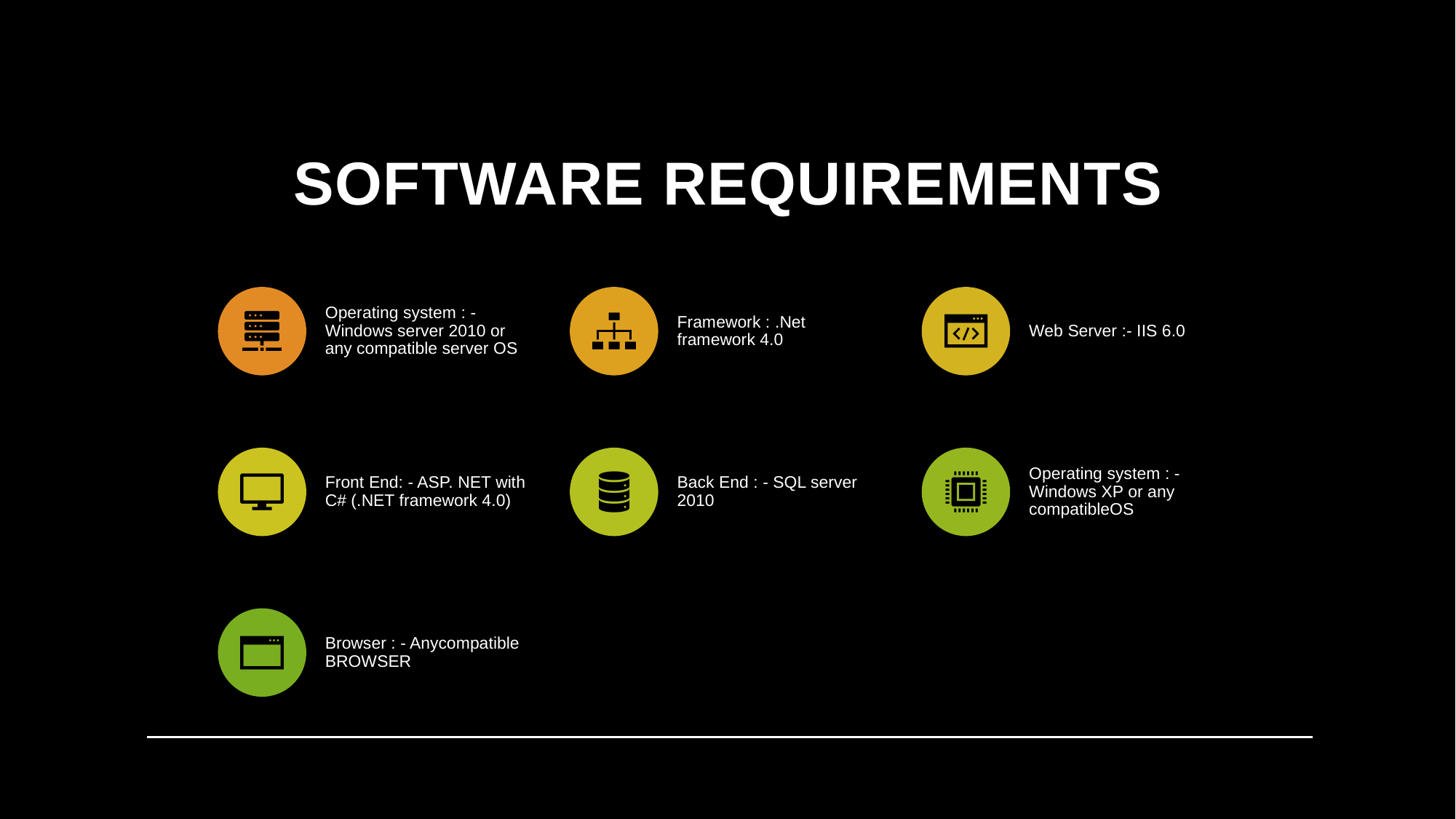

# SOFTWARE REQUIREMENTS
Operating system : - Windows server 2010 or any compatible server OS
Framework : .Net framework 4.0
Web Server :- IIS 6.0
Front End: - ASP. NET with C# (.NET framework 4.0)
Back End : - SQL server 2010
Operating system : - Windows XP or any compatibleOS
Browser : - Anycompatible BROWSER